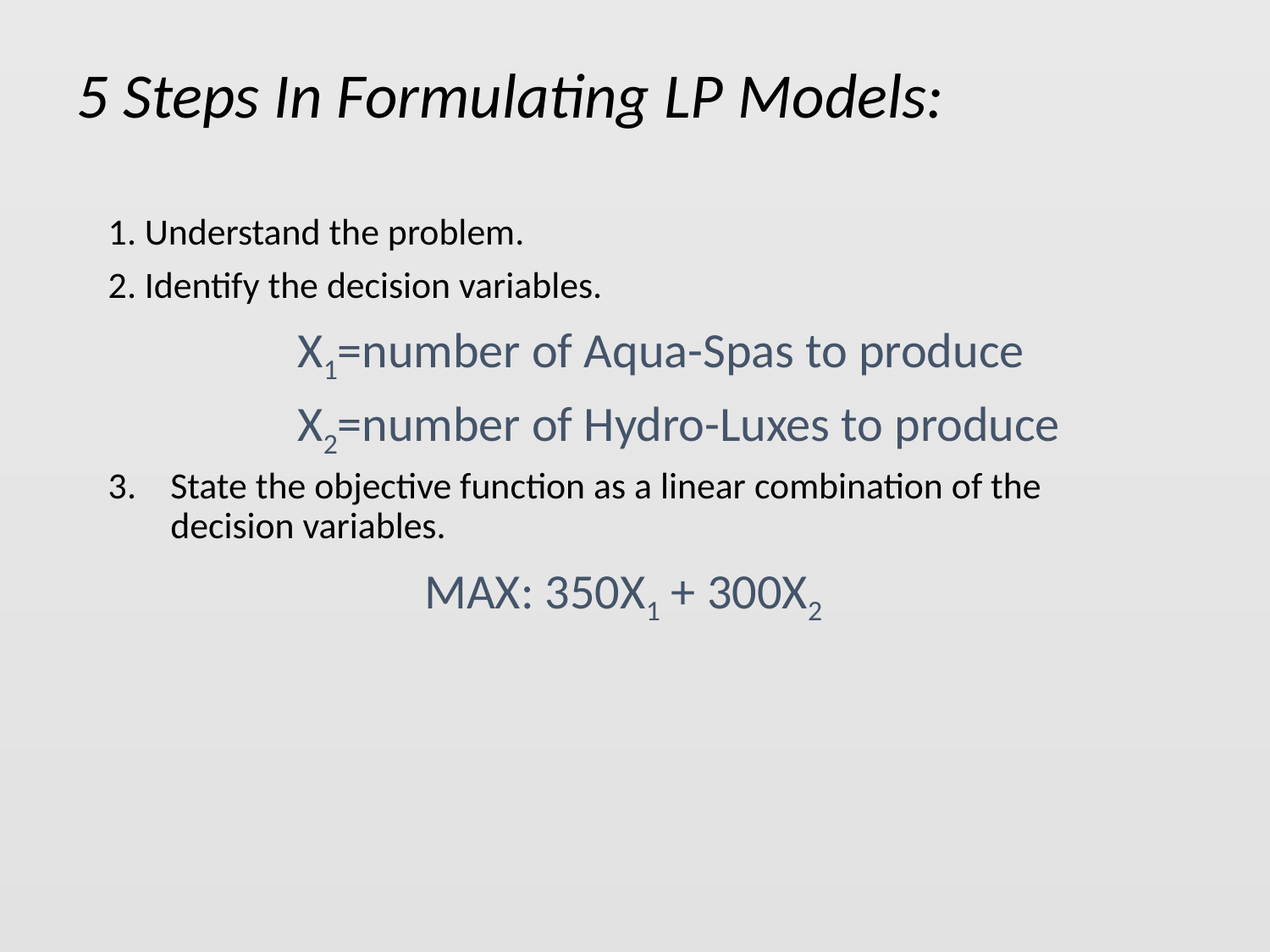

# 5 Steps In Formulating LP Models:
1. Understand the problem.
2. Identify the decision variables.
		X1=number of Aqua-Spas to produce
		X2=number of Hydro-Luxes to produce
3.	State the objective function as a linear combination of the decision variables.
			MAX: 350X1 + 300X2